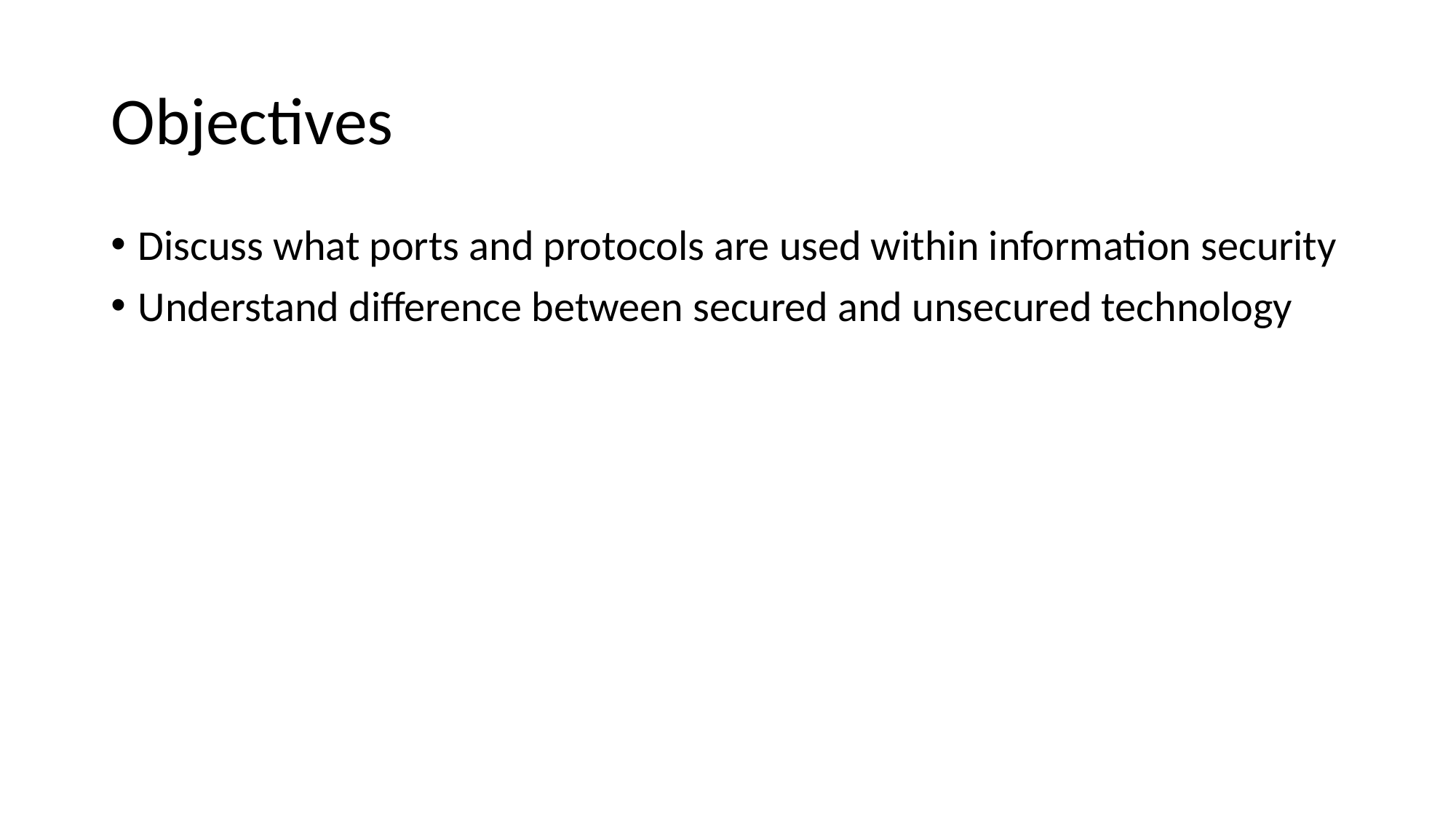

# Objectives
Discuss what ports and protocols are used within information security
Understand difference between secured and unsecured technology